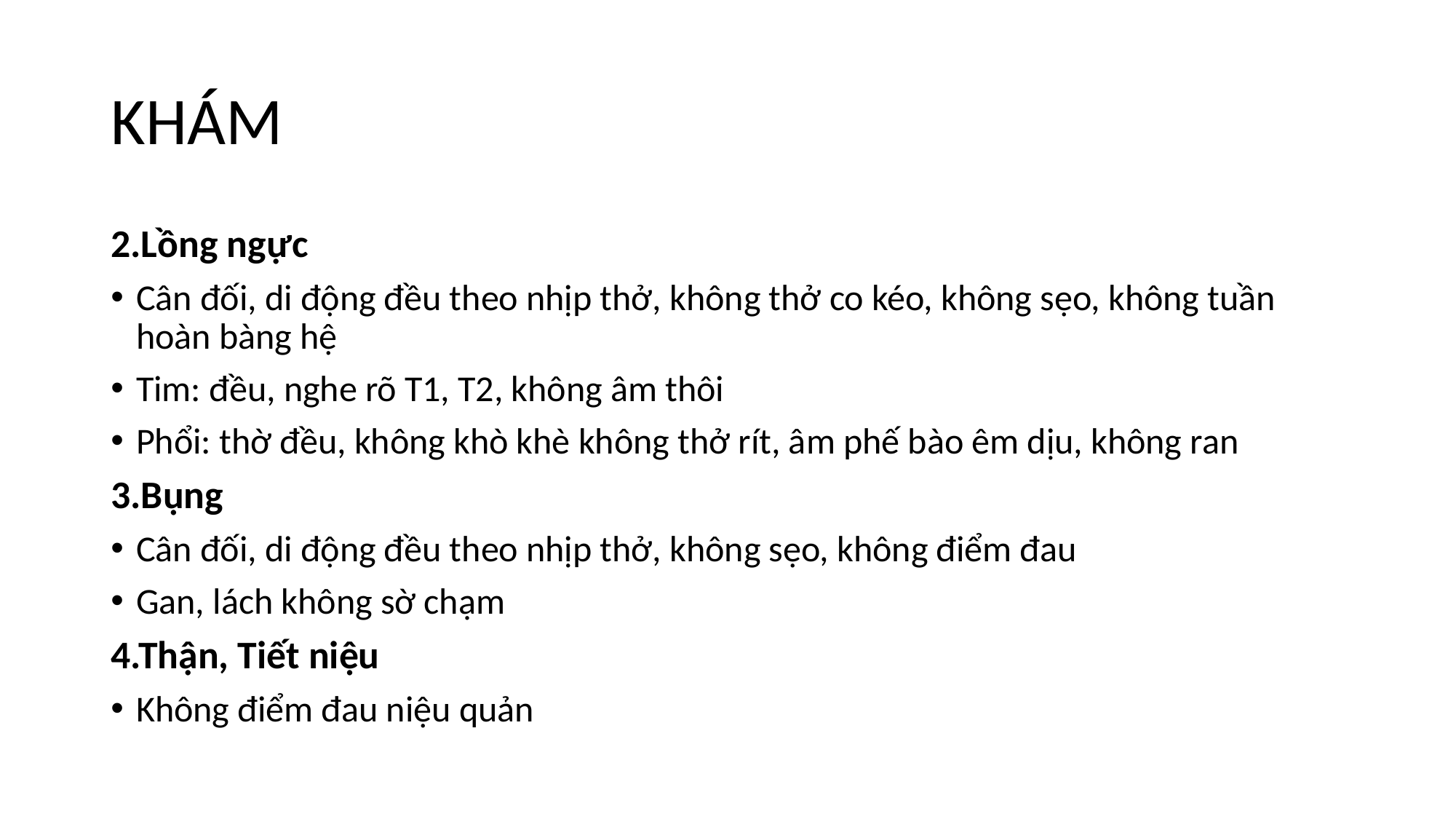

# KHÁM
2.Lồng ngực
Cân đối, di động đều theo nhịp thở, không thở co kéo, không sẹo, không tuần hoàn bàng hệ
Tim: đều, nghe rõ T1, T2, không âm thôi
Phổi: thờ đều, không khò khè không thở rít, âm phế bào êm dịu, không ran
3.Bụng
Cân đối, di động đều theo nhịp thở, không sẹo, không điểm đau
Gan, lách không sờ chạm
4.Thận, Tiết niệu
Không điểm đau niệu quản